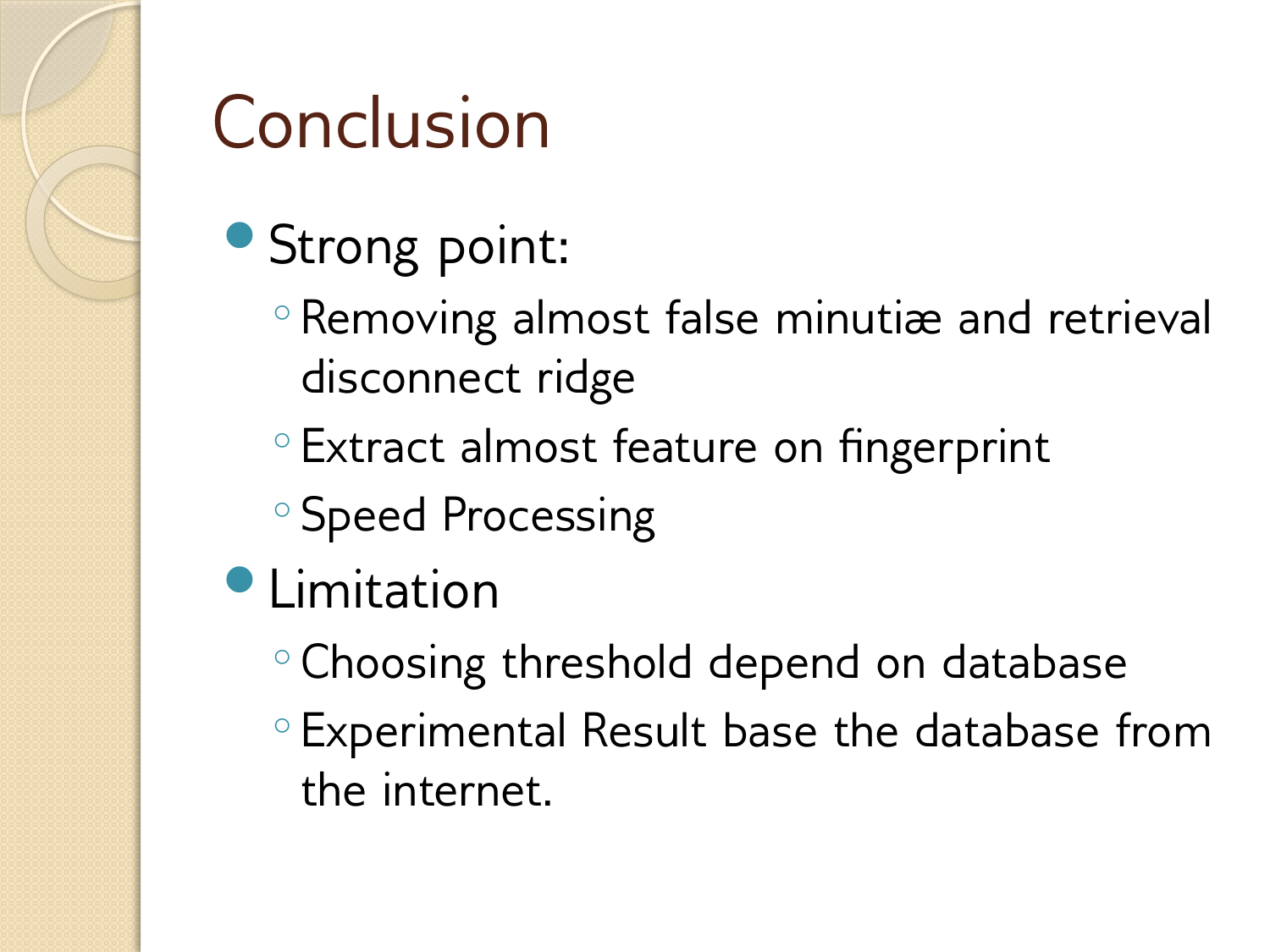

# Conclusion
Strong point:
Removing almost false minutiae and retrieval disconnect ridge
Extract almost feature on fingerprint
Speed Processing
Limitation
Choosing threshold depend on database
Experimental Result base the database from the internet.